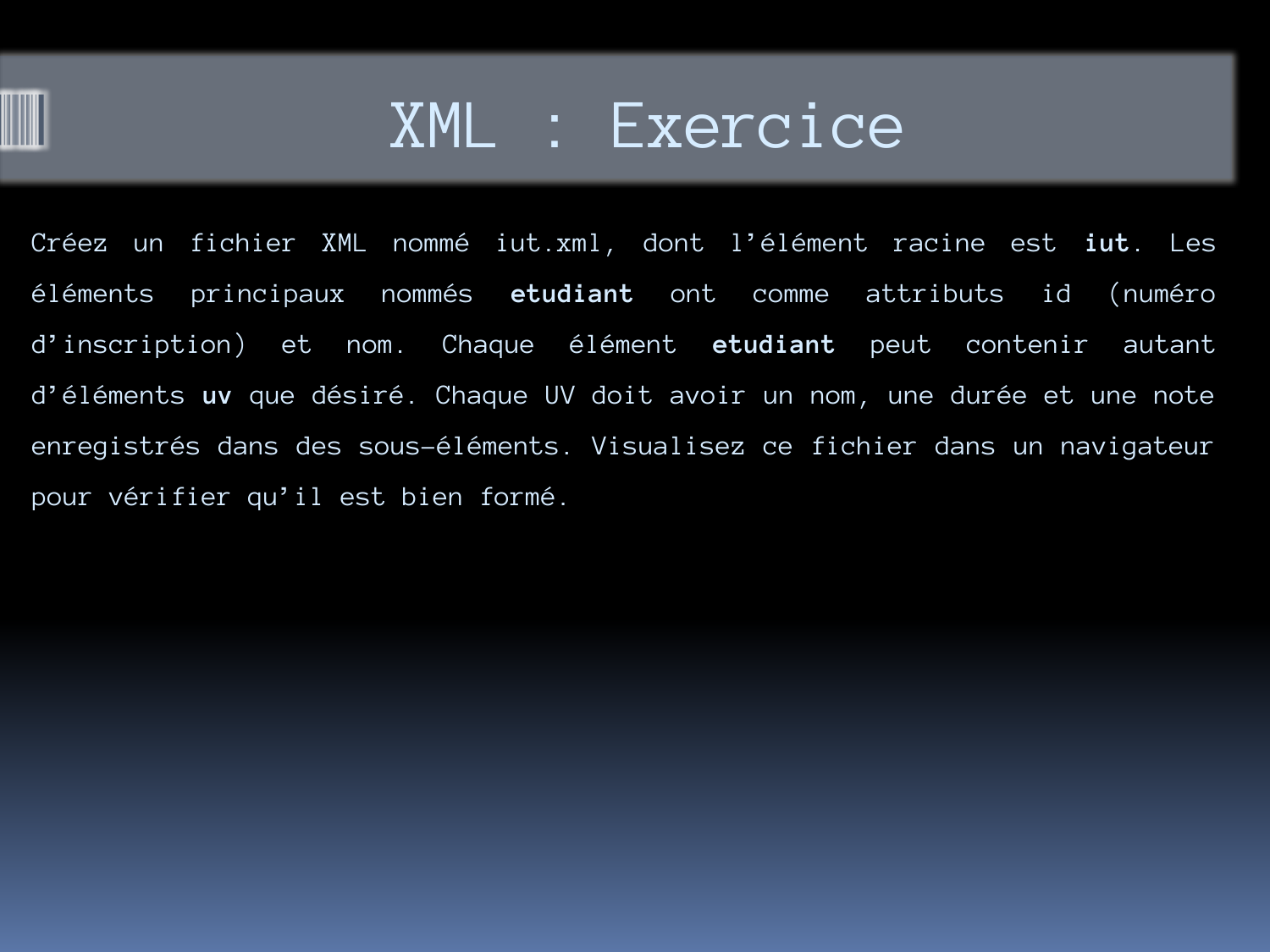

# XML : Exercice
Créez un fichier XML nommé iut.xml, dont l’élément racine est iut. Les éléments principaux nommés etudiant ont comme attributs id (numéro d’inscription) et nom. Chaque élément etudiant peut contenir autant d’éléments uv que désiré. Chaque UV doit avoir un nom, une durée et une note enregistrés dans des sous-éléments. Visualisez ce fichier dans un navigateur pour vérifier qu’il est bien formé.